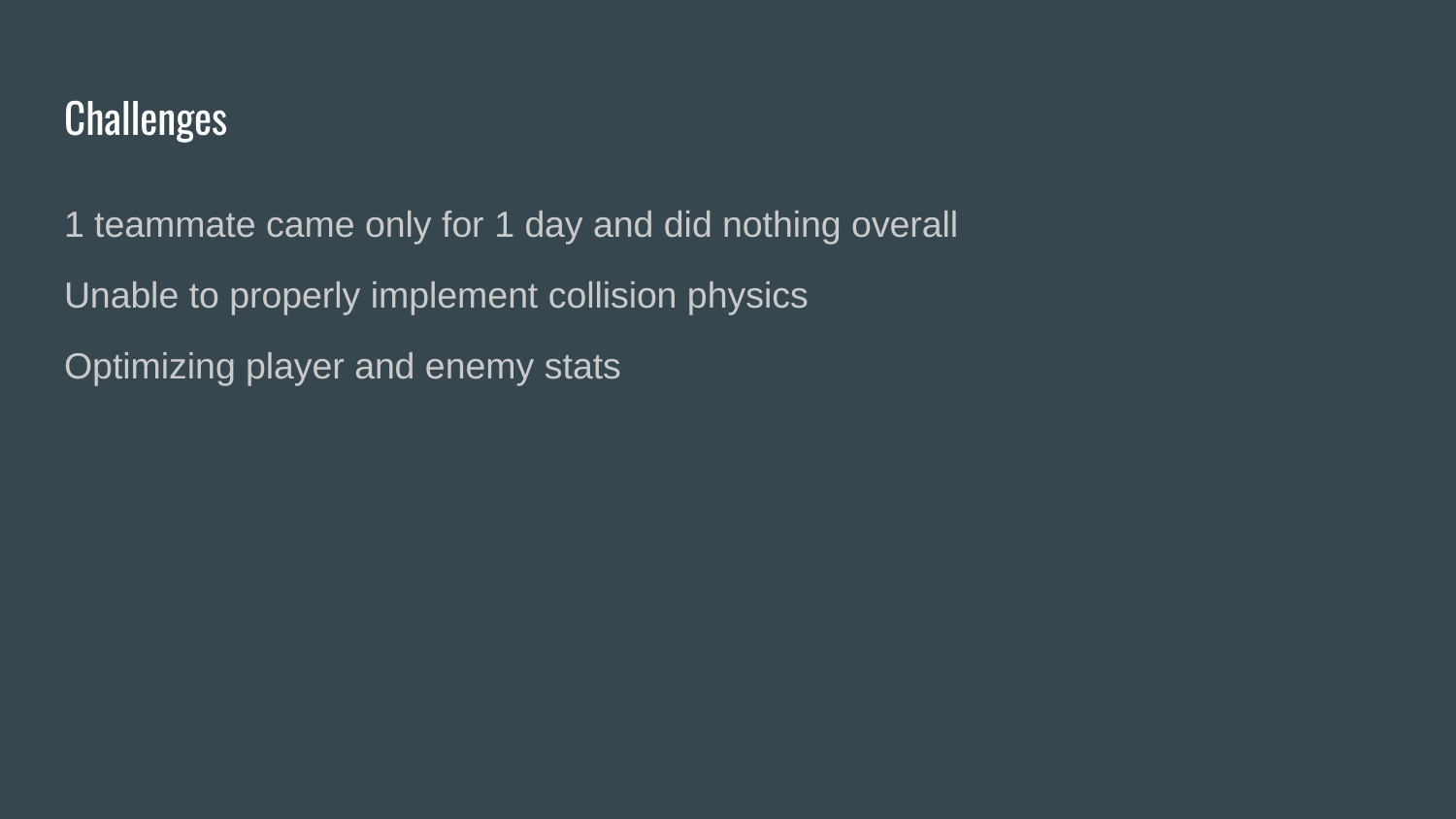

# Challenges
1 teammate came only for 1 day and did nothing overall
Unable to properly implement collision physics
Optimizing player and enemy stats